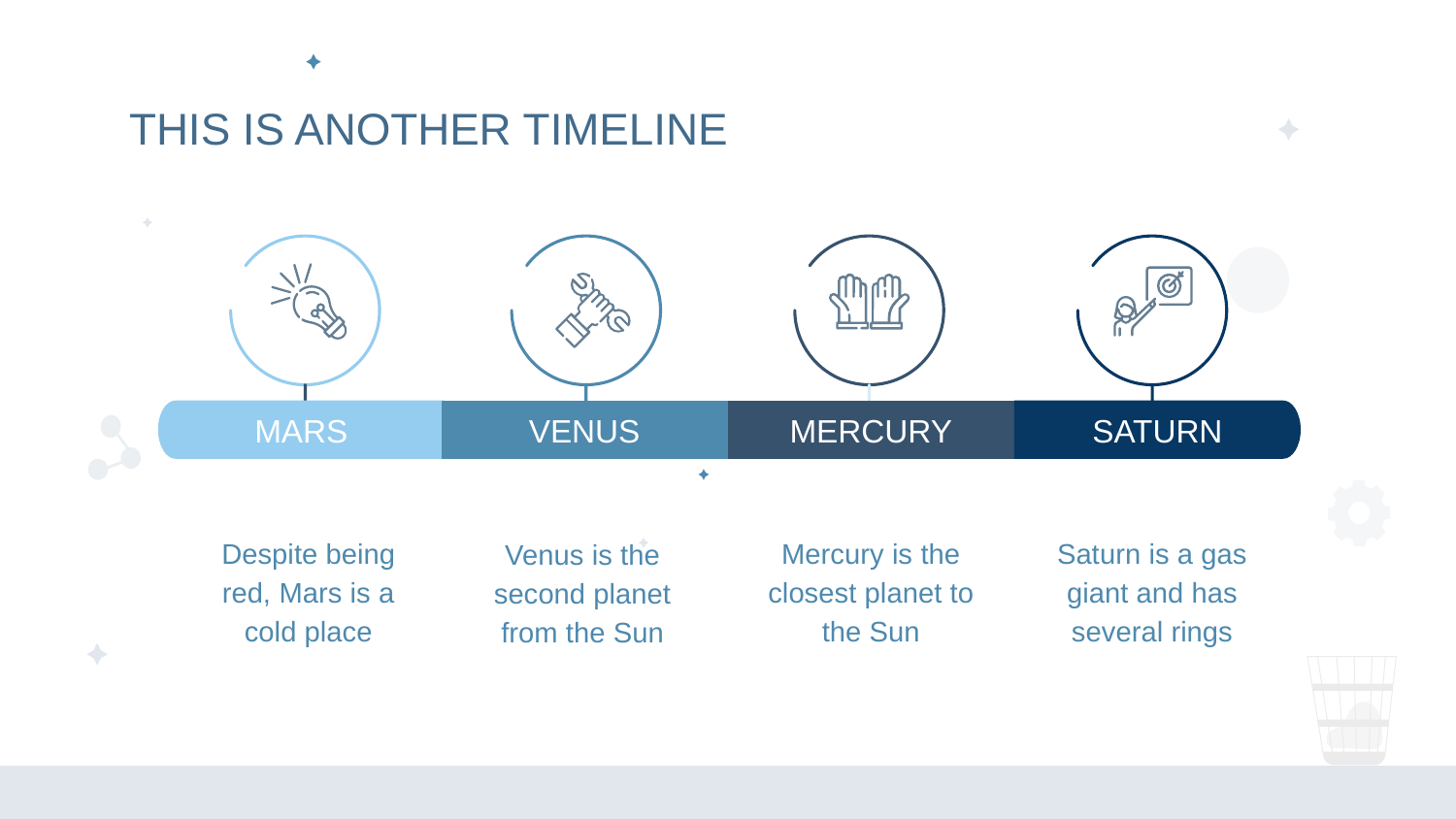

# THIS IS ANOTHER TIMELINE

MARS
VENUS
MERCURY
SATURN
Despite being red, Mars is a cold place
Mercury is the closest planet to the Sun
Saturn is a gas giant and has several rings
Venus is the second planet from the Sun